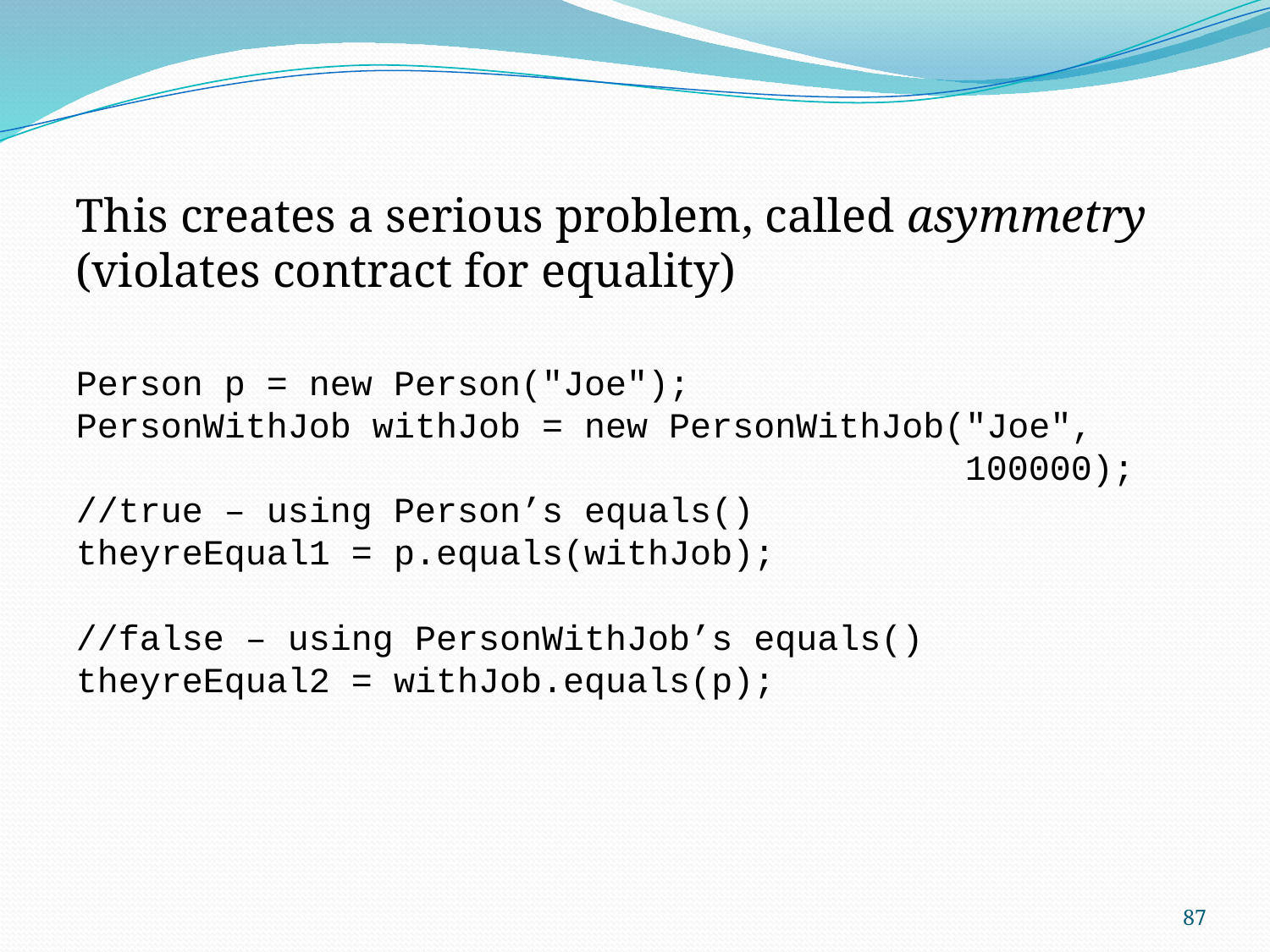

This creates a serious problem, called asymmetry (violates contract for equality)

Person p = new Person("Joe");
PersonWithJob withJob = new PersonWithJob("Joe", 							100000);
//true – using Person’s equals()
theyreEqual1 = p.equals(withJob);

//false – using PersonWithJob’s equals()
theyreEqual2 = withJob.equals(p);

87